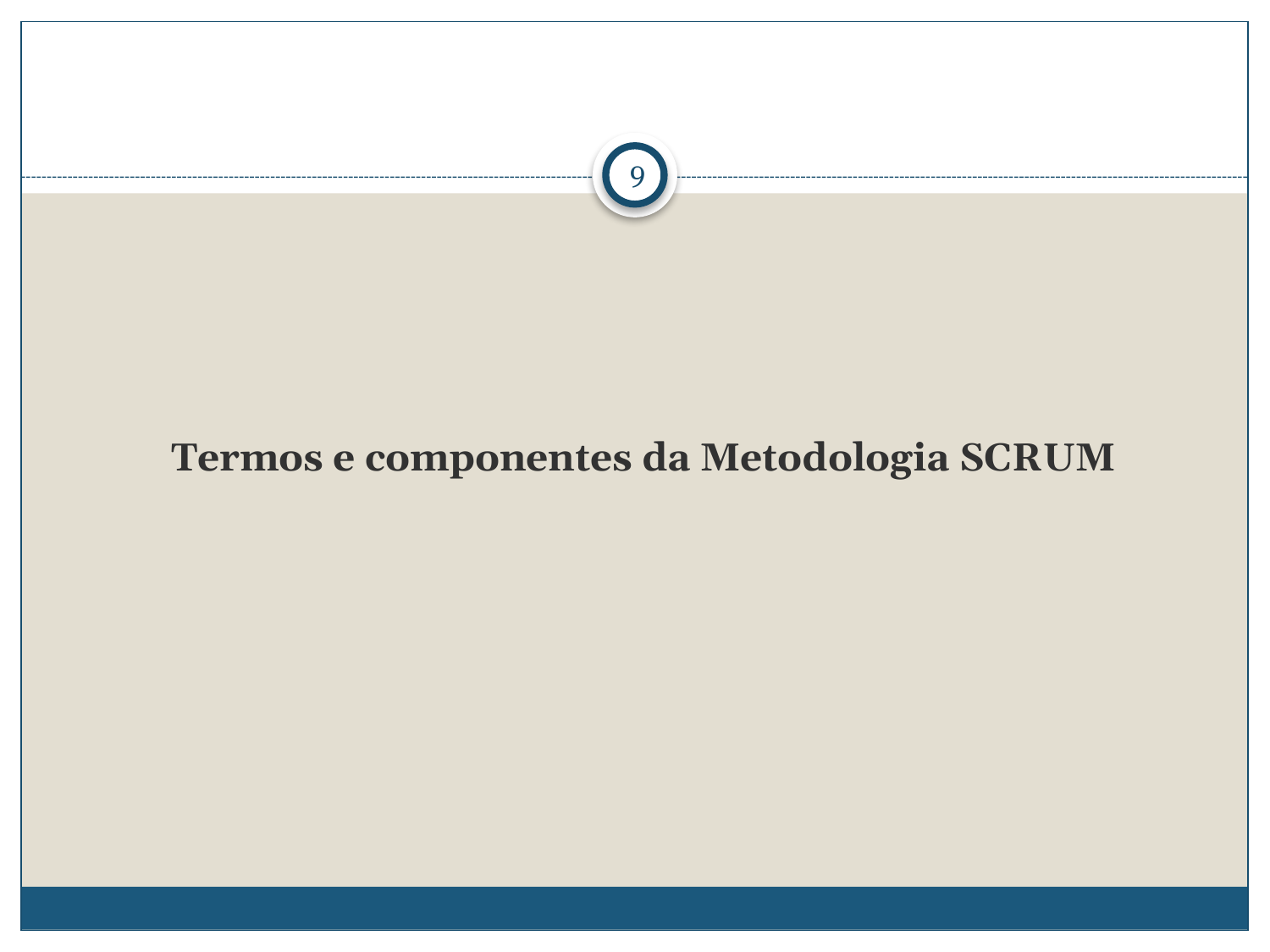

9

Termos e componentes da Metodologia SCRUM